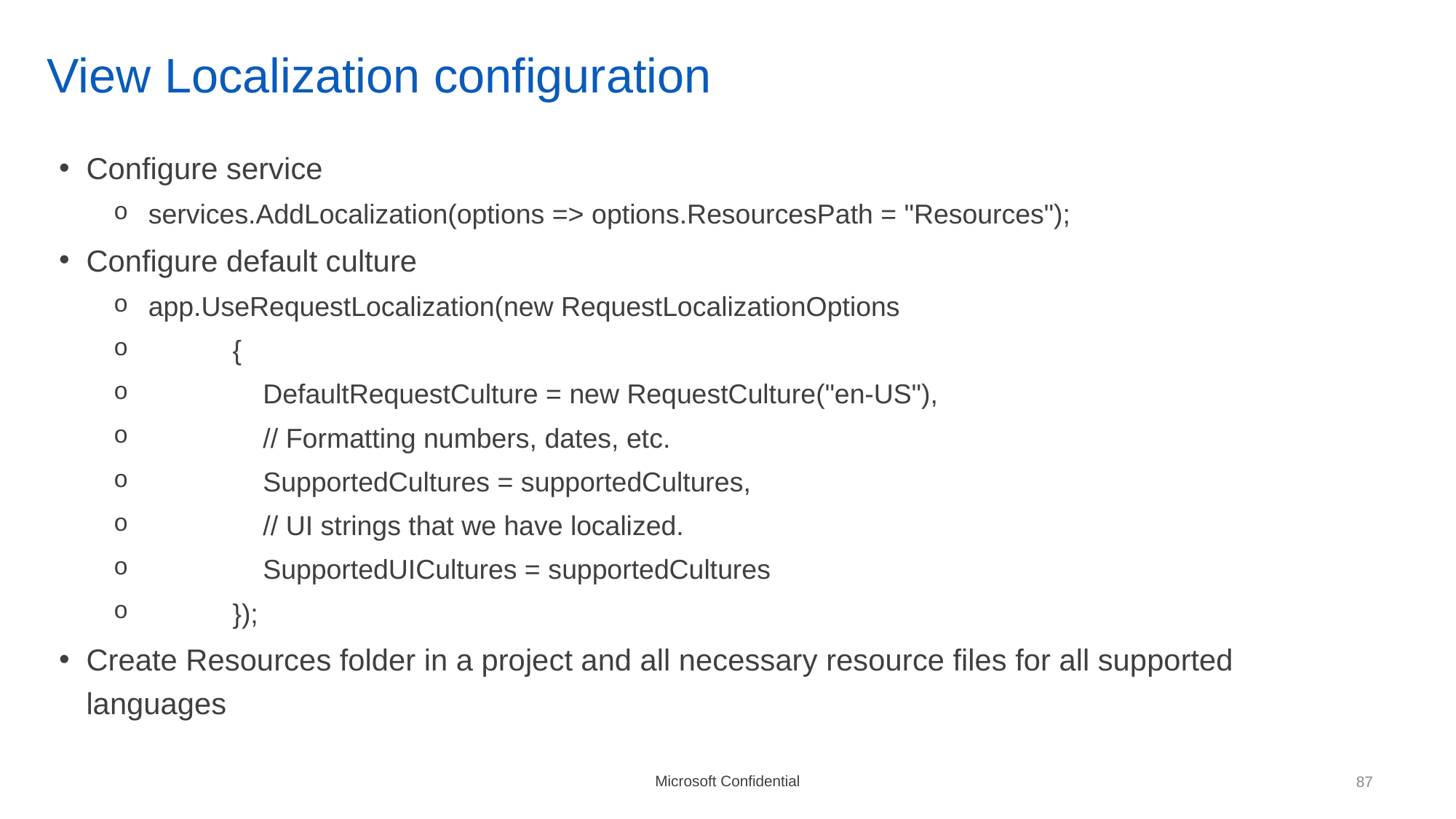

# View Localization configuration
Configure service
 services.AddLocalization(options => options.ResourcesPath = "Resources");
Configure default culture
 app.UseRequestLocalization(new RequestLocalizationOptions
            {
                DefaultRequestCulture = new RequestCulture("en-US"),
                // Formatting numbers, dates, etc.
                SupportedCultures = supportedCultures,
                // UI strings that we have localized.
                SupportedUICultures = supportedCultures
            });
Create Resources folder in a project and all necessary resource files for all supported languages

87